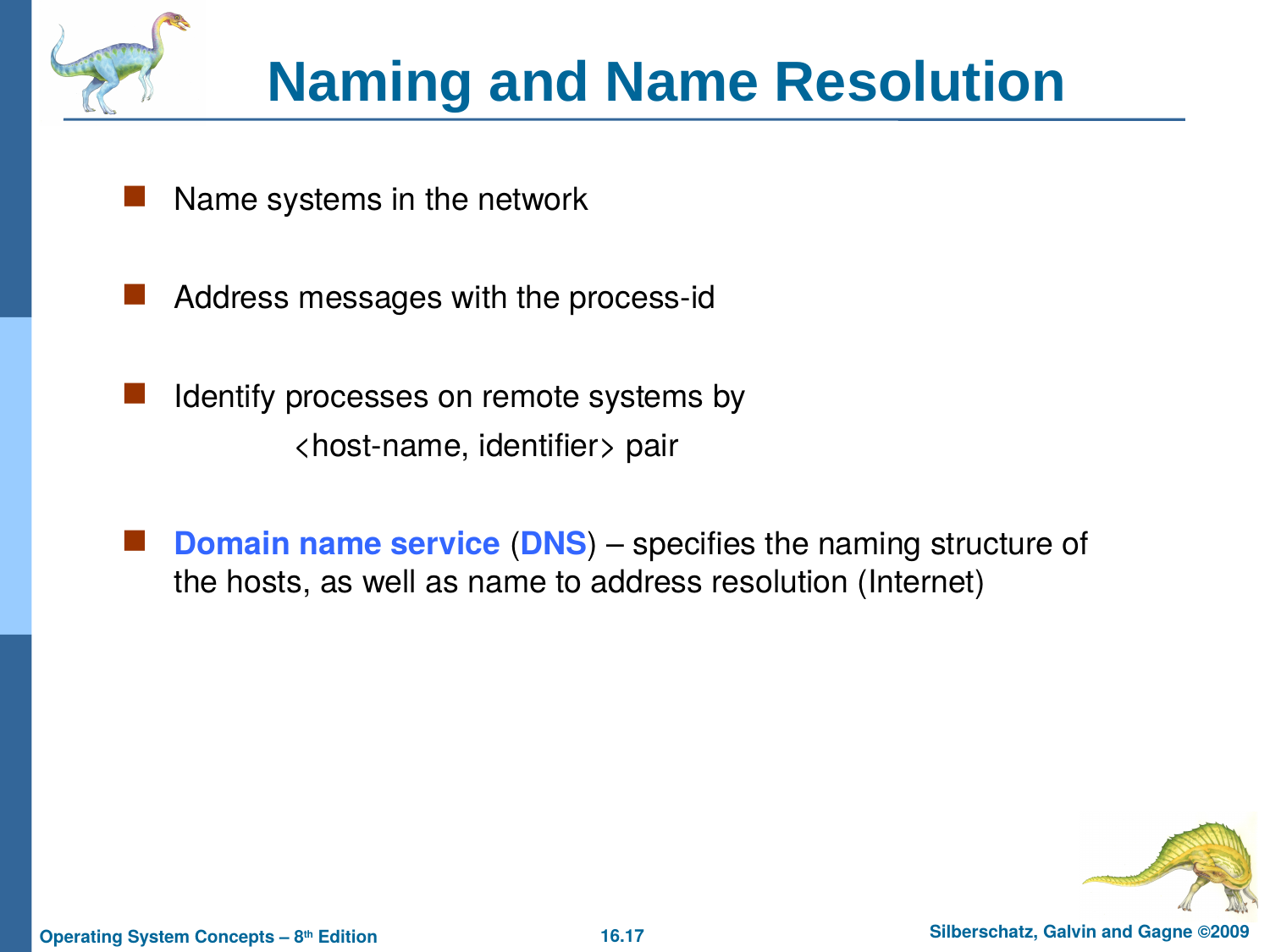

# Naming and Name Resolution
Name systems in the network

Address messages with the process-id

Identify processes on remote systems by
<host-name, identifier> pair

Domain name service (DNS) – specifies the naming structure of the hosts, as well as name to address resolution (Internet)